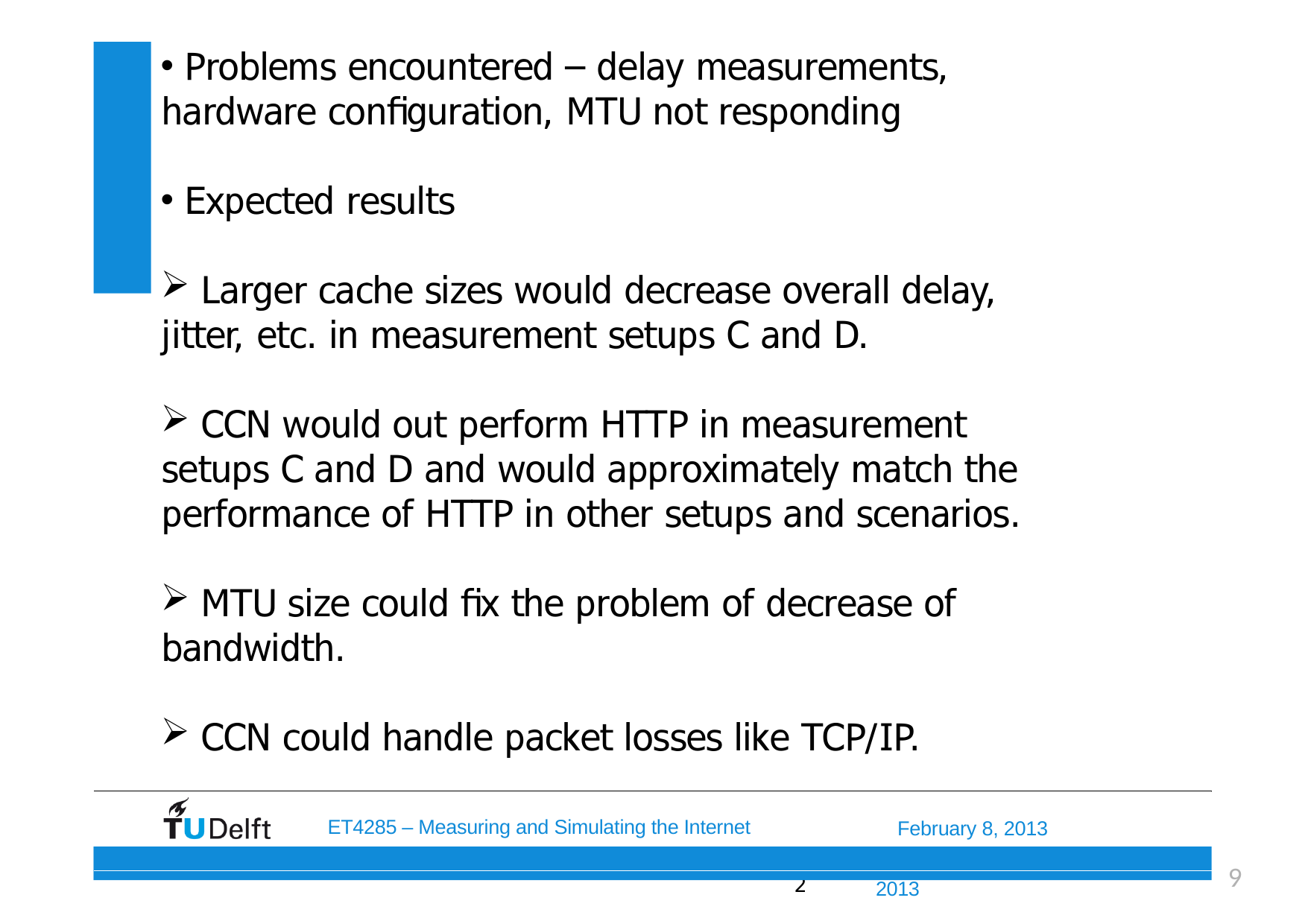

Problems encountered – delay measurements, hardware configuration, MTU not responding

 Expected results

 Larger cache sizes would decrease overall delay, jitter, etc. in measurement setups C and D.

 CCN would out perform HTTP in measurement setups C and D and would approximately match the performance of HTTP in other setups and scenarios.

 MTU size could fix the problem of decrease of bandwidth.

 CCN could handle packet losses like TCP/IP.

Titel van de presentatie 	2
ET4285 – Measuring and Simulating the Internet

ET4169 - Microwaves, Radar and Remote Sensing	Nov 2012 - Jan 	2
2013
February 8, 2013

9